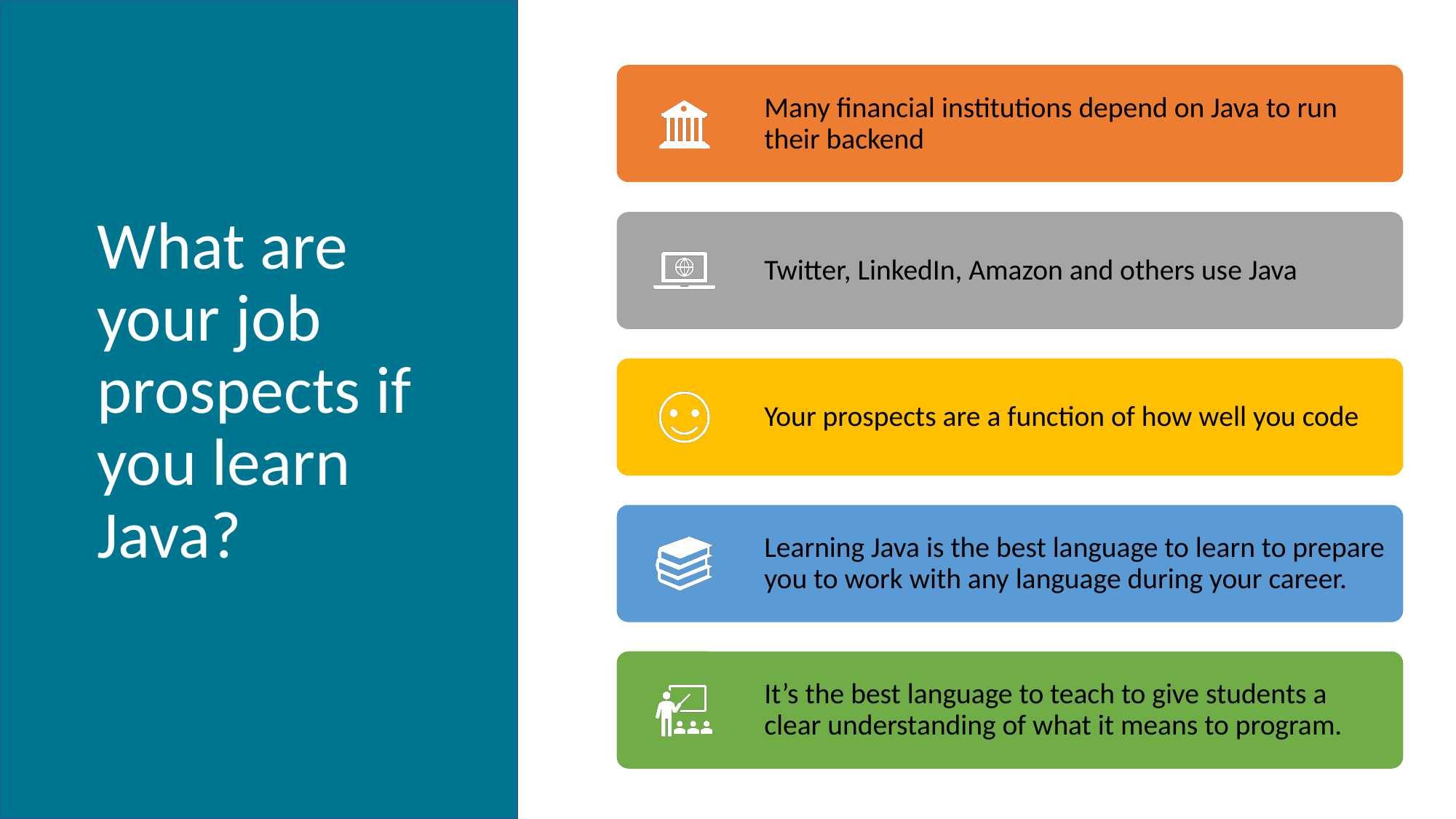

Many financial institutions depend on Java to run their backend
Twitter, LinkedIn, Amazon and others use Java
Your prospects are a function of how well you code
Learning Java is the best language to learn to prepare you to work with any language during your career.
It’s the best language to teach to give students a clear understanding of what it means to program.
# What are your job prospects if you learn Java?